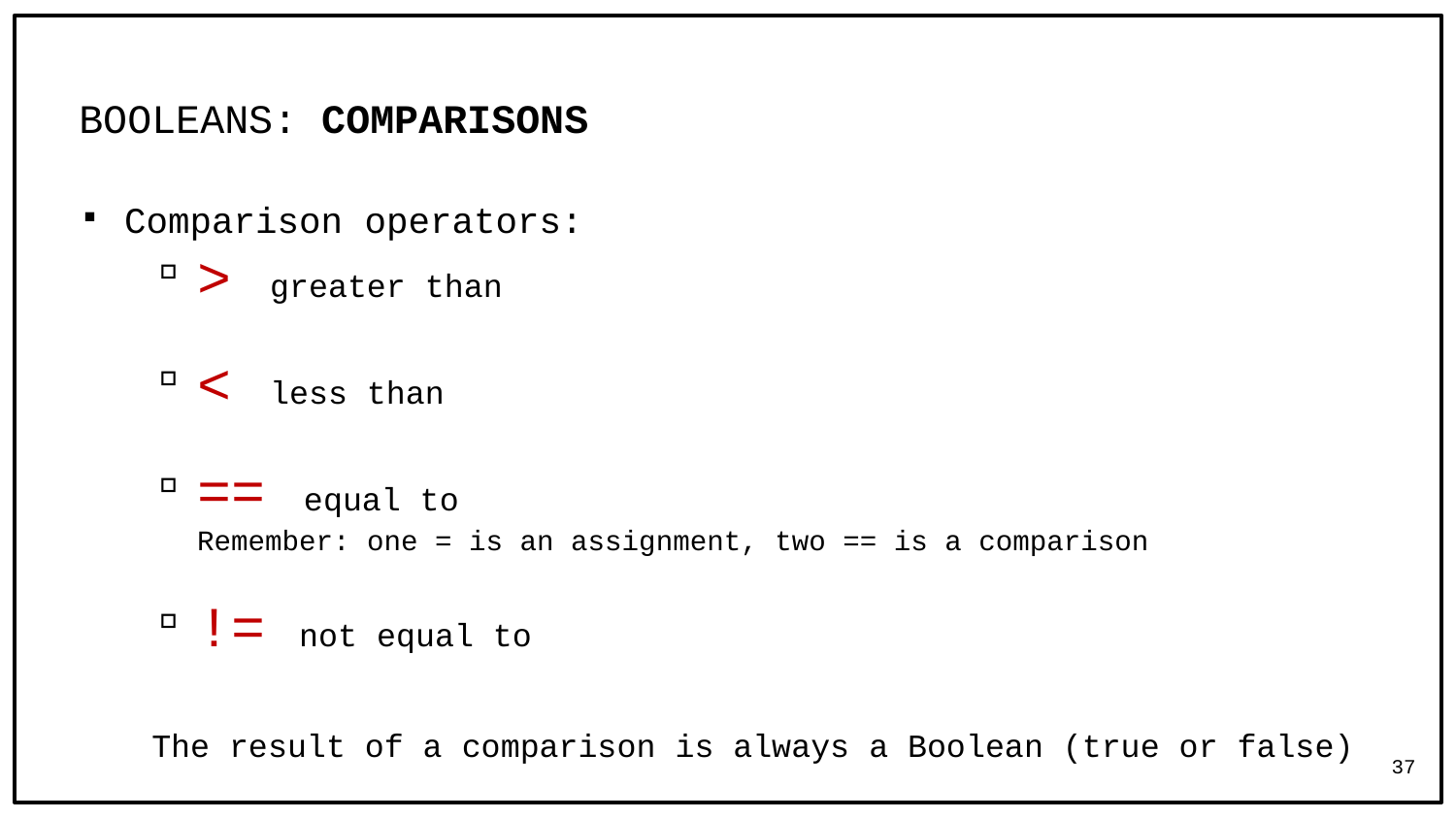

# BOOLEANS: COMPARISONS
Comparison operators:
>  greater than
<  less than
==  equal to
Remember: one = is an assignment, two == is a comparison
!=  not equal to

The result of a comparison is always a Boolean (true or false)

37